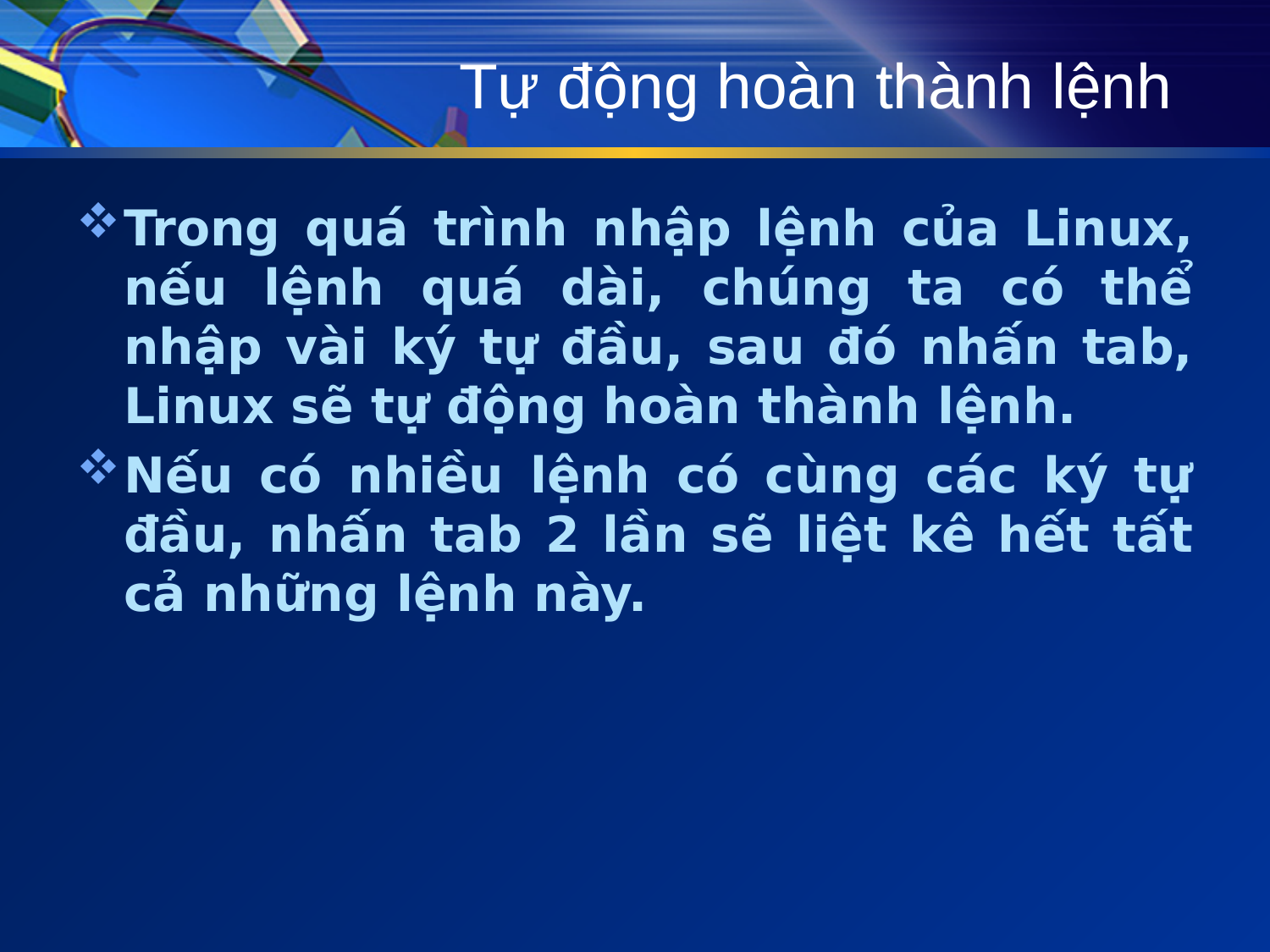

# Tự động hoàn thành lệnh
Trong quá trình nhập lệnh của Linux, nếu lệnh quá dài, chúng ta có thể nhập vài ký tự đầu, sau đó nhấn tab, Linux sẽ tự động hoàn thành lệnh.
Nếu có nhiều lệnh có cùng các ký tự đầu, nhấn tab 2 lần sẽ liệt kê hết tất cả những lệnh này.